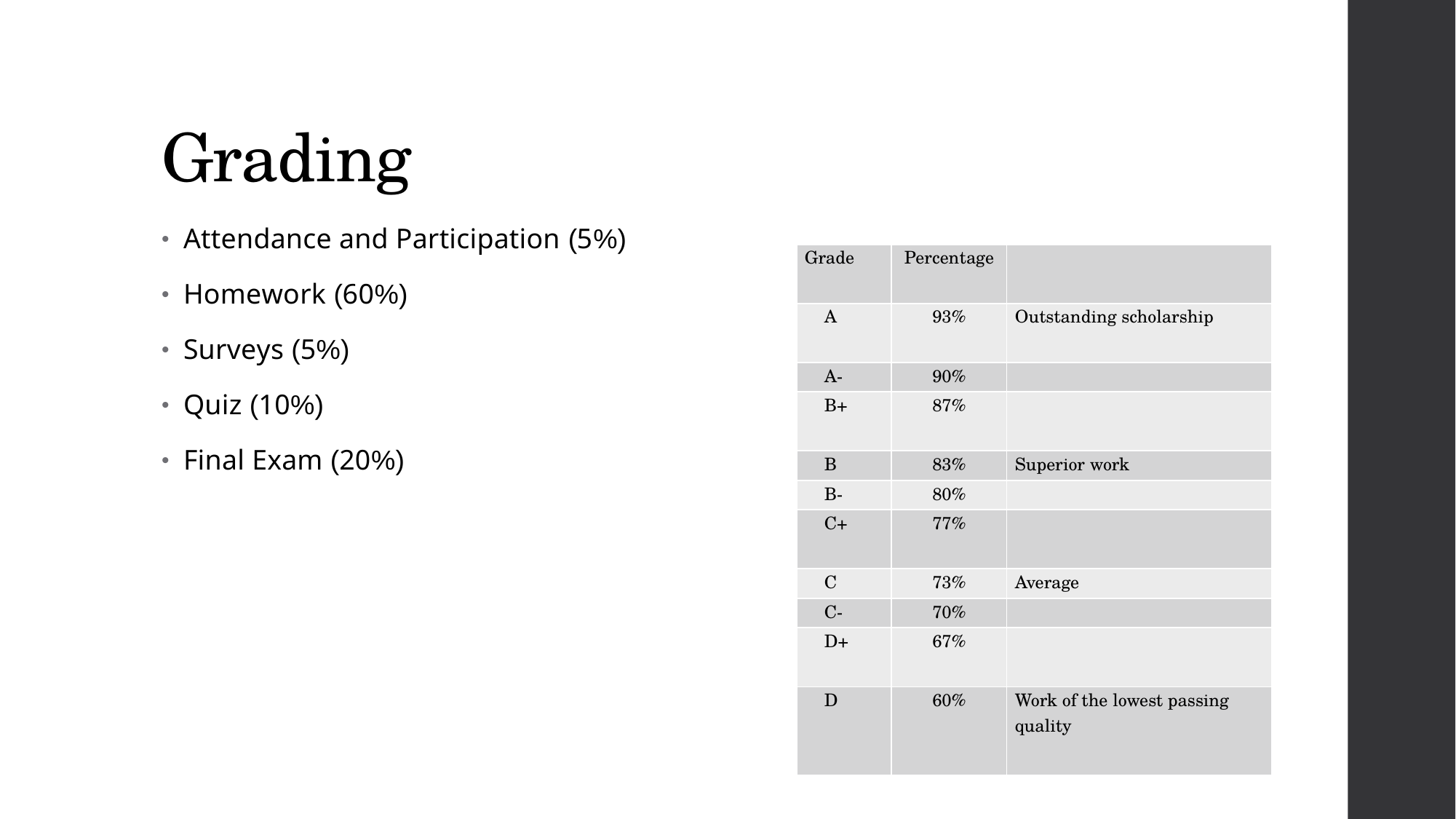

# Grading
Attendance and Participation (5%)
Homework (60%)
Surveys (5%)
Quiz (10%)
Final Exam (20%)

| Grade | Percentage |  |
| --- | --- | --- |
| A | 93% | Outstanding scholarship |
| A- | 90% |  |
| B+ | 87% |  |
| B | 83% | Superior work |
| B- | 80% |  |
| C+ | 77% |  |
| C | 73% | Average |
| C- | 70% |  |
| D+ | 67% |  |
| D | 60% | Work of the lowest passing quality |